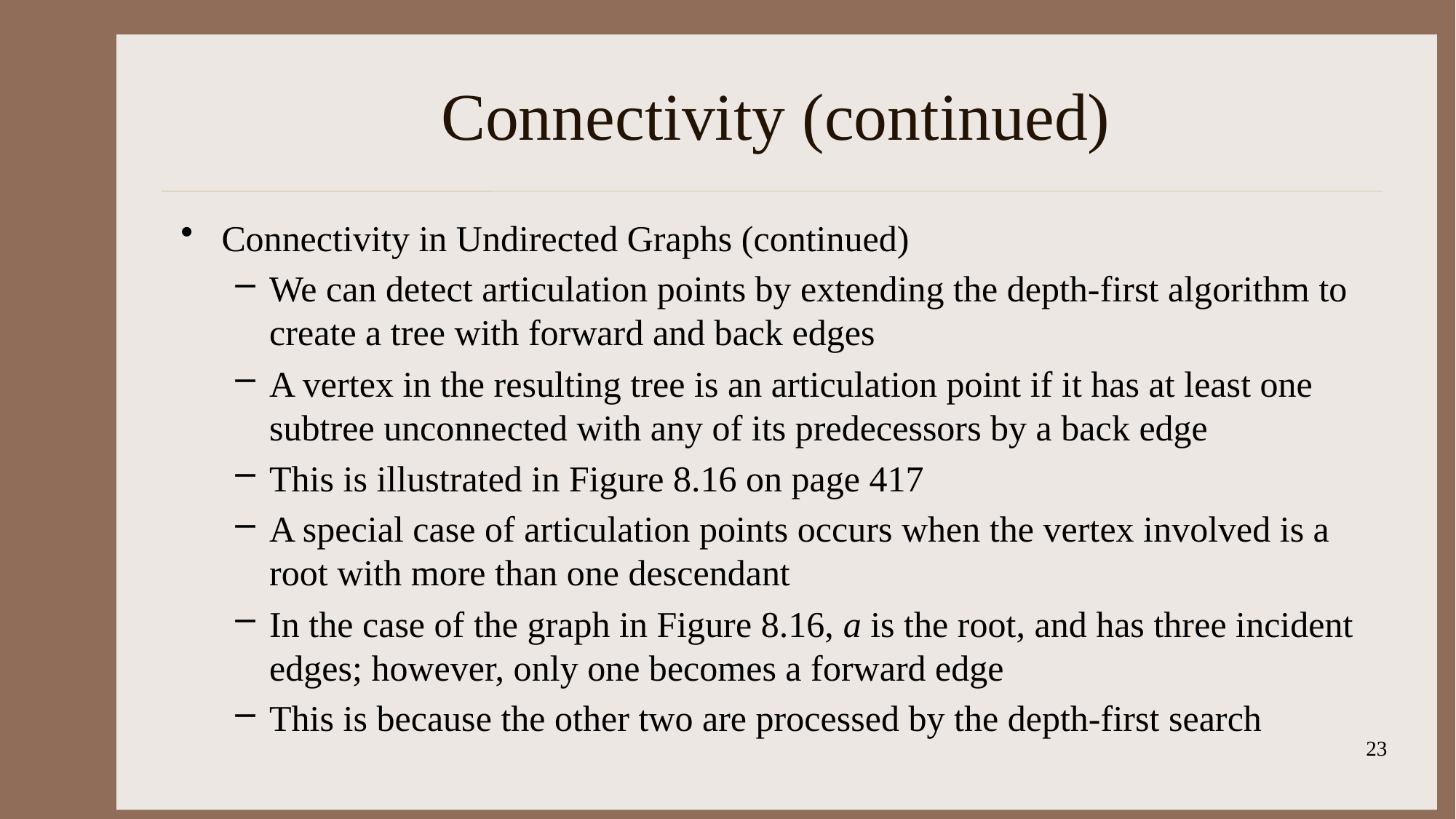

# Connectivity (continued)
Connectivity in Undirected Graphs (continued)
We can detect articulation points by extending the depth-first algorithm to create a tree with forward and back edges
A vertex in the resulting tree is an articulation point if it has at least one subtree unconnected with any of its predecessors by a back edge
This is illustrated in Figure 8.16 on page 417
A special case of articulation points occurs when the vertex involved is a root with more than one descendant
In the case of the graph in Figure 8.16, a is the root, and has three incident edges; however, only one becomes a forward edge
This is because the other two are processed by the depth-first search
23